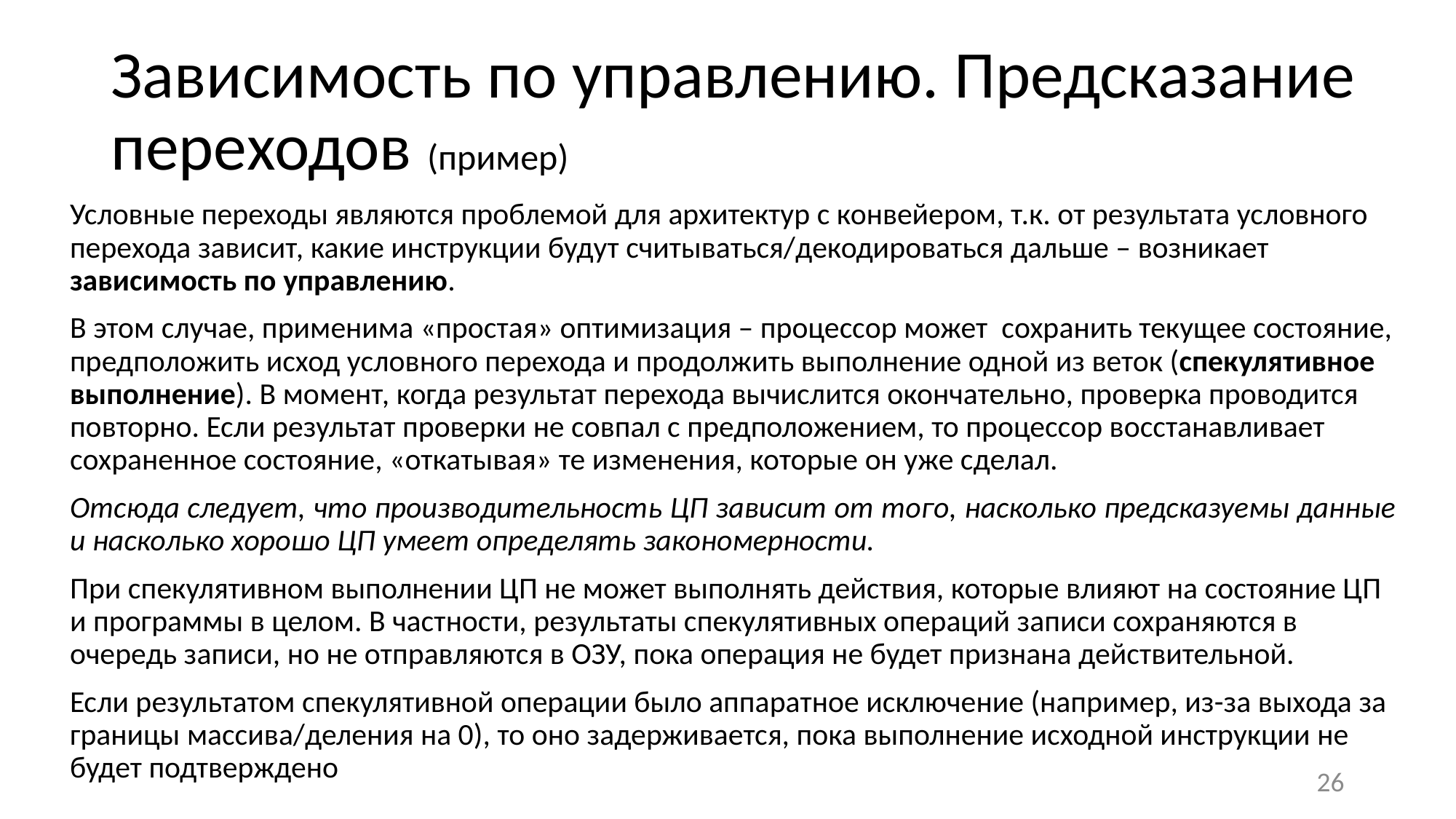

# Зависимость по управлению. Предсказание переходов (пример)
Условные переходы являются проблемой для архитектур с конвейером, т.к. от результата условного перехода зависит, какие инструкции будут считываться/декодироваться дальше – возникает зависимость по управлению.
В этом случае, применима «простая» оптимизация – процессор может  сохранить текущее состояние, предположить исход условного перехода и продолжить выполнение одной из веток (спекулятивное выполнение). В момент, когда результат перехода вычислится окончательно, проверка проводится повторно. Если результат проверки не совпал с предположением, то процессор восстанавливает сохраненное состояние, «откатывая» те изменения, которые он уже сделал.
Отсюда следует, что производительность ЦП зависит от того, насколько предсказуемы данные и насколько хорошо ЦП умеет определять закономерности.
При спекулятивном выполнении ЦП не может выполнять действия, которые влияют на состояние ЦП и программы в целом. В частности, результаты спекулятивных операций записи сохраняются в очередь записи, но не отправляются в ОЗУ, пока операция не будет признана действительной.
Если результатом спекулятивной операции было аппаратное исключение (например, из-за выхода за границы массива/деления на 0), то оно задерживается, пока выполнение исходной инструкции не будет подтверждено

26